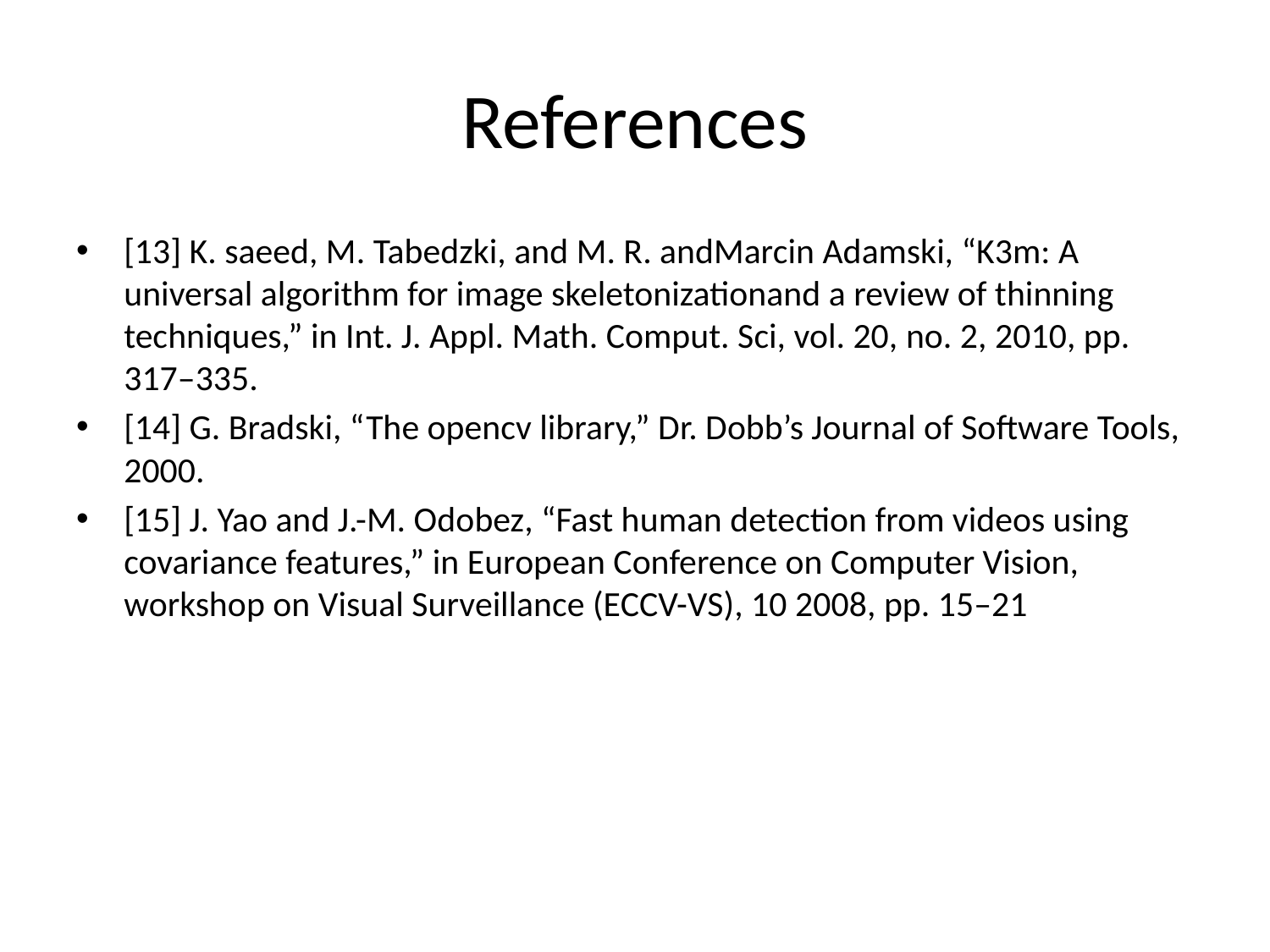

# References
[13] K. saeed, M. Tabedzki, and M. R. andMarcin Adamski, “K3m: A universal algorithm for image skeletonizationand a review of thinning techniques,” in Int. J. Appl. Math. Comput. Sci, vol. 20, no. 2, 2010, pp. 317–335.
[14] G. Bradski, “The opencv library,” Dr. Dobb’s Journal of Software Tools, 2000.
[15] J. Yao and J.-M. Odobez, “Fast human detection from videos using covariance features,” in European Conference on Computer Vision, workshop on Visual Surveillance (ECCV-VS), 10 2008, pp. 15–21